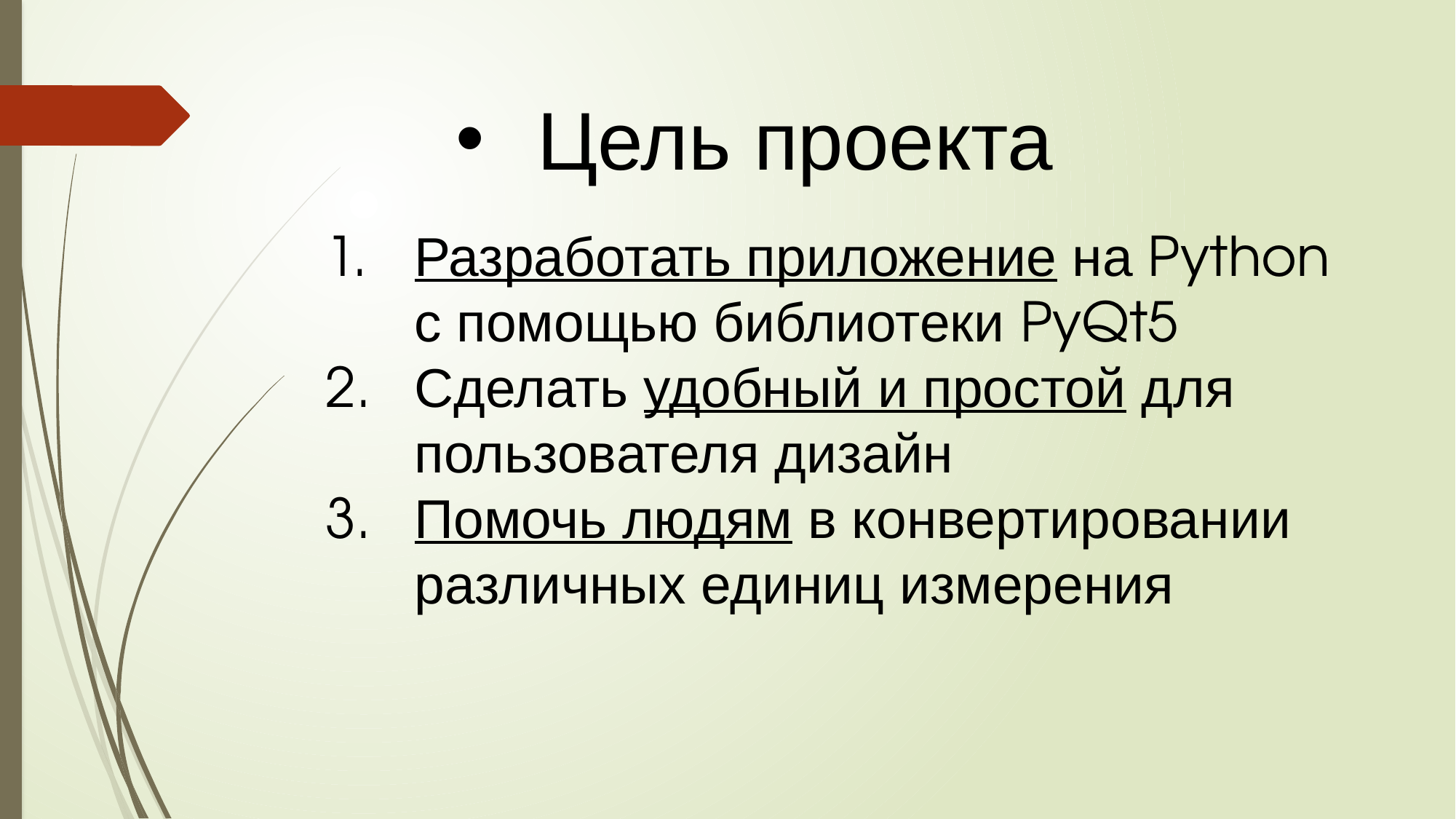

Цель проекта
Разработать приложение на Python с помощью библиотеки PyQt5
Сделать удобный и простой для пользователя дизайн
Помочь людям в конвертировании различных единиц измерения